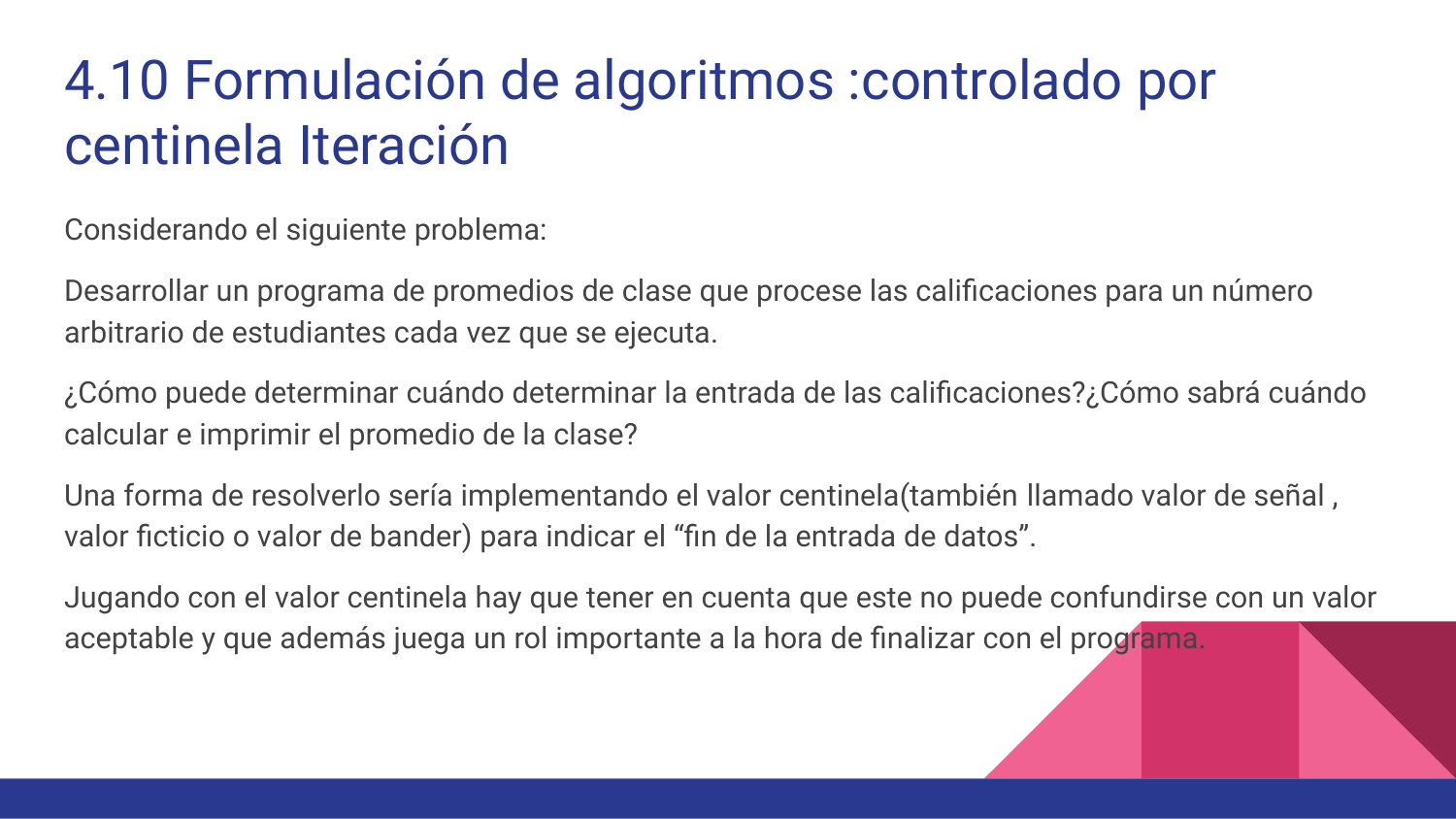

# 4.10 Formulación de algoritmos :controlado por centinela Iteración
Considerando el siguiente problema:
Desarrollar un programa de promedios de clase que procese las calificaciones para un número arbitrario de estudiantes cada vez que se ejecuta.
¿Cómo puede determinar cuándo determinar la entrada de las calificaciones?¿Cómo sabrá cuándo calcular e imprimir el promedio de la clase?
Una forma de resolverlo sería implementando el valor centinela(también	 llamado valor de señal , valor ficticio o valor de bander) para indicar el “fin de la entrada de datos”.
Jugando con el valor centinela hay que tener en cuenta que este no puede confundirse con un valor aceptable y que además juega un rol importante a la hora de finalizar con el programa.